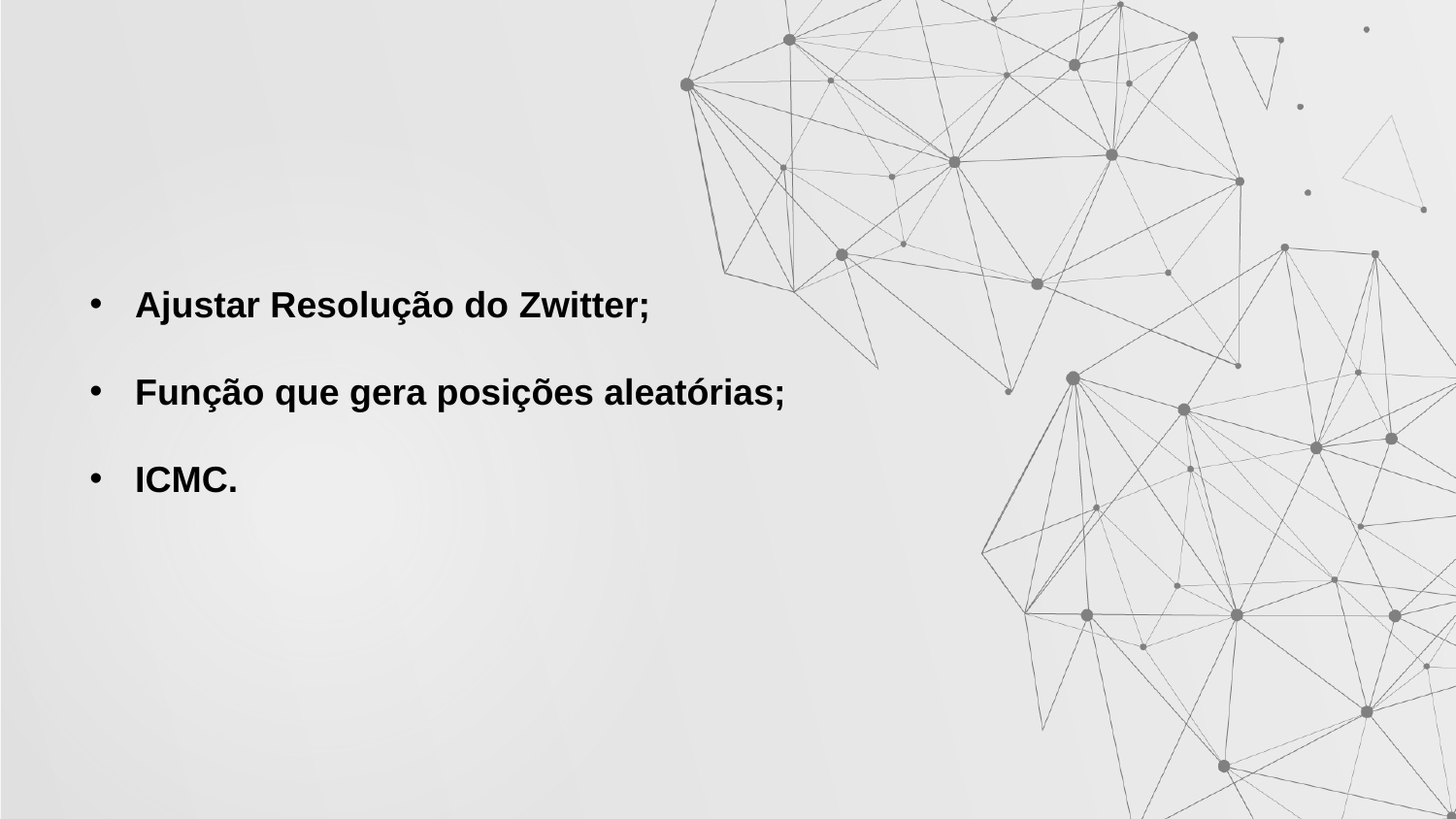

Ajustar Resolução do Zwitter;

Função que gera posições aleatórias;

ICMC.